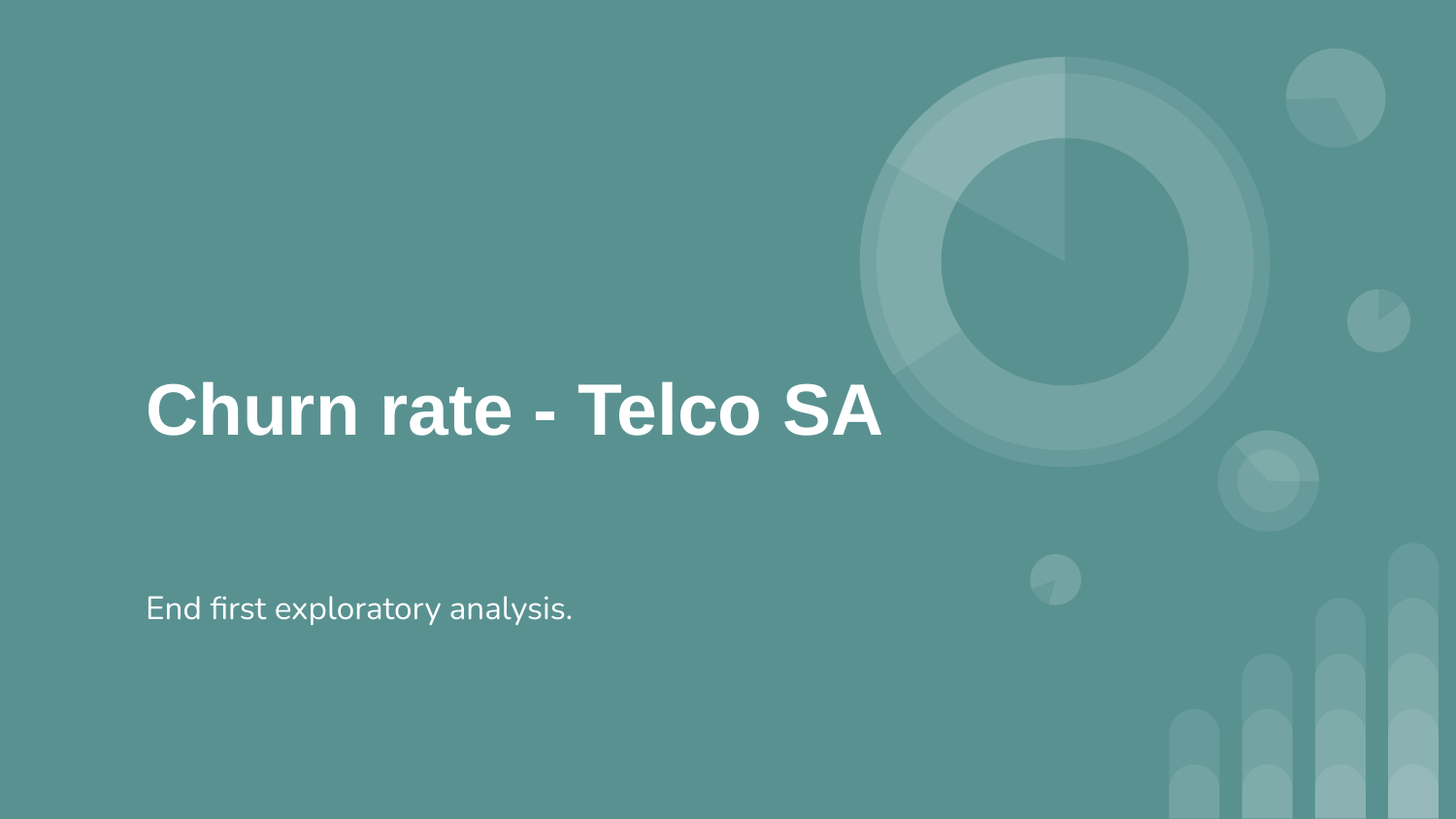

# Churn rate - Telco SA
End first exploratory analysis.